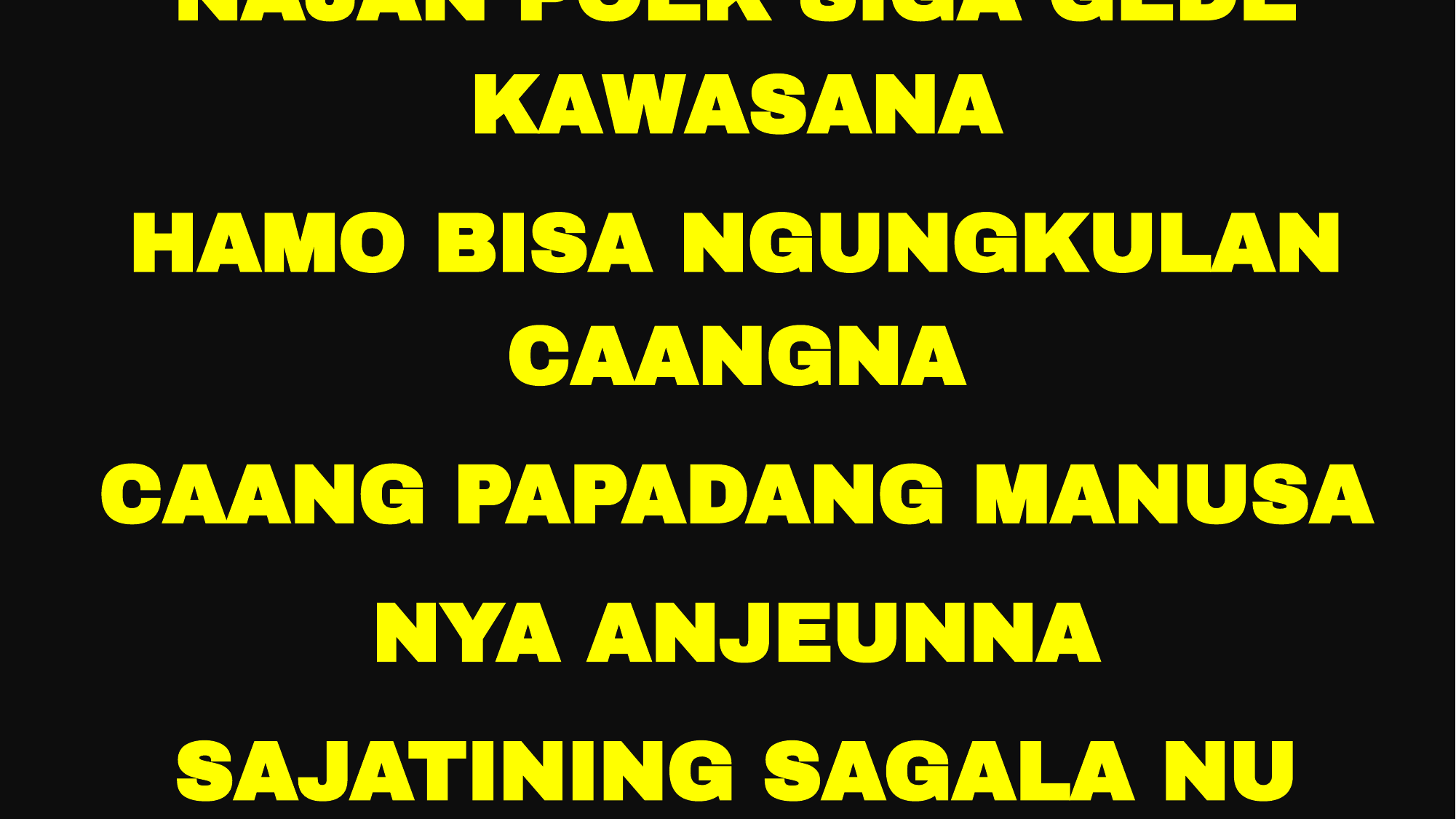

Najan poek siga gede kawasana
Hamo bisa ngungkulan caangNa
Caang papadang manusa
Nya AnjeunNa
Sajatining sagala nu caang